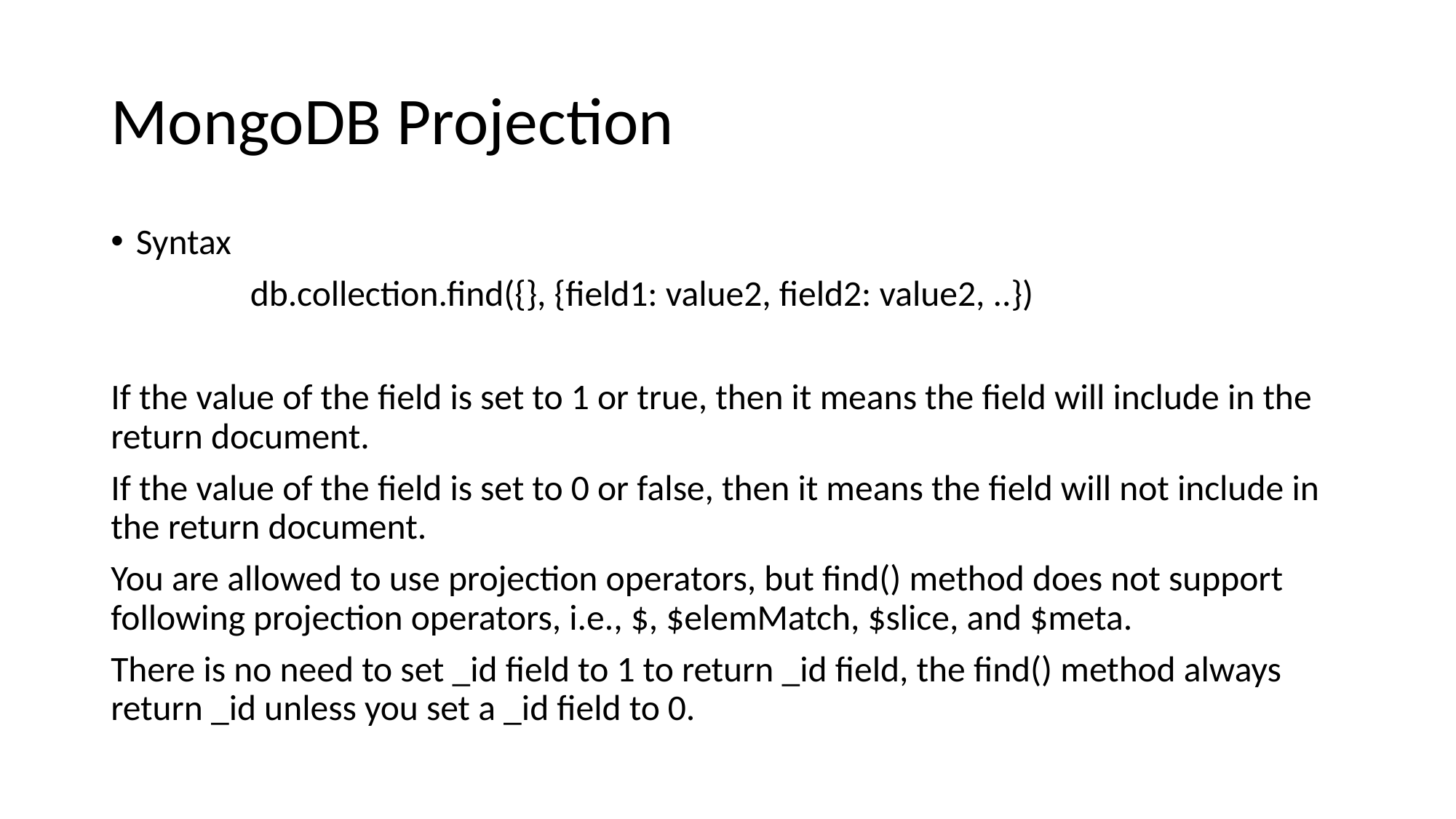

# MongoDB Projection
Syntax
                 db.collection.find({}, {field1: value2, field2: value2, ..})

If the value of the field is set to 1 or true, then it means the field will include in the return document.
If the value of the field is set to 0 or false, then it means the field will not include in the return document.
You are allowed to use projection operators, but find() method does not support following projection operators, i.e., $, $elemMatch, $slice, and $meta.
There is no need to set _id field to 1 to return _id field, the find() method always return _id unless you set a _id field to 0.